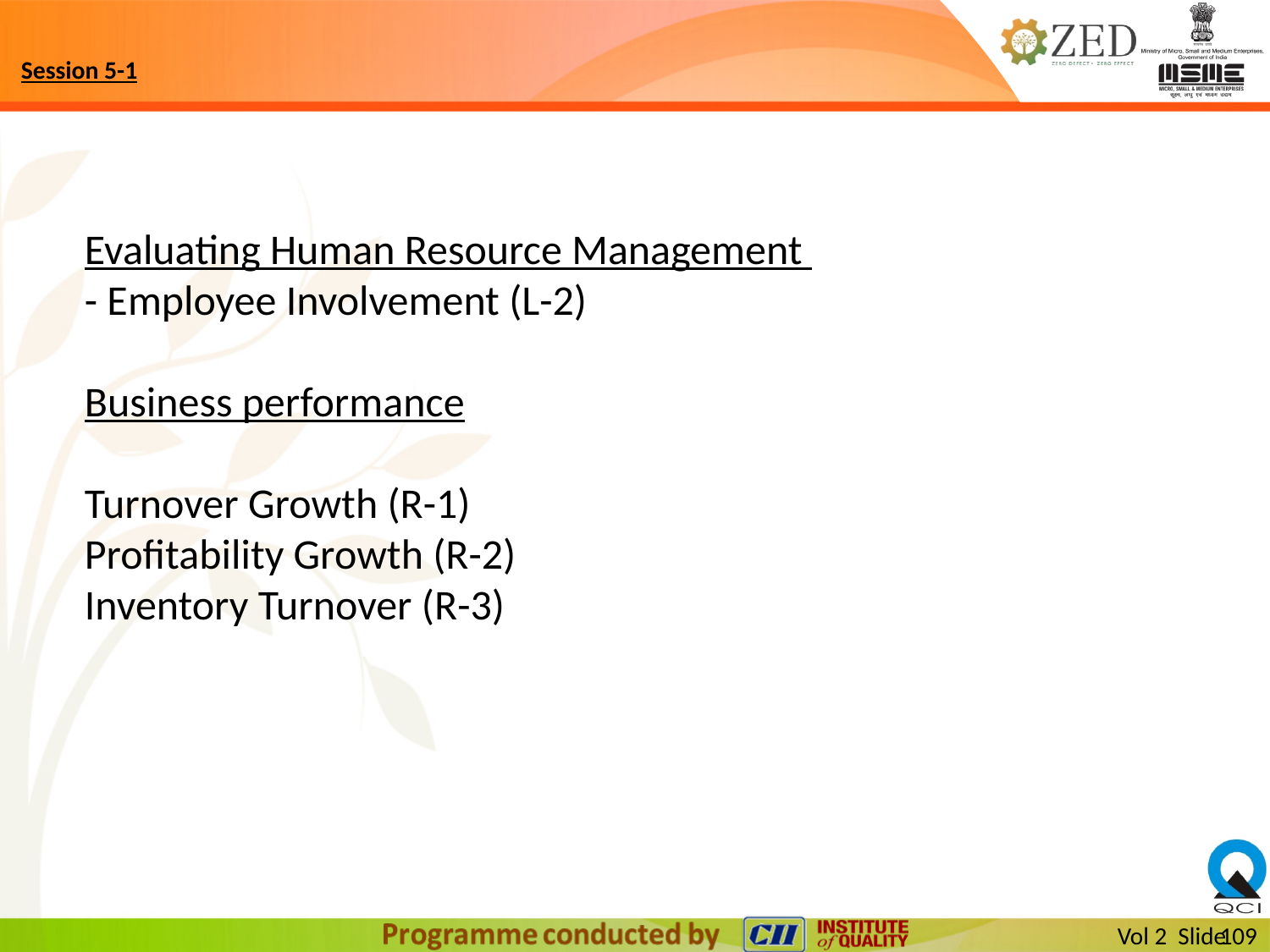

# Session 5-1
Evaluating Human Resource Management
- Employee Involvement (L-2)

Business performance

Turnover Growth (R-1)
Profitability Growth (R-2)
Inventory Turnover (R-3)